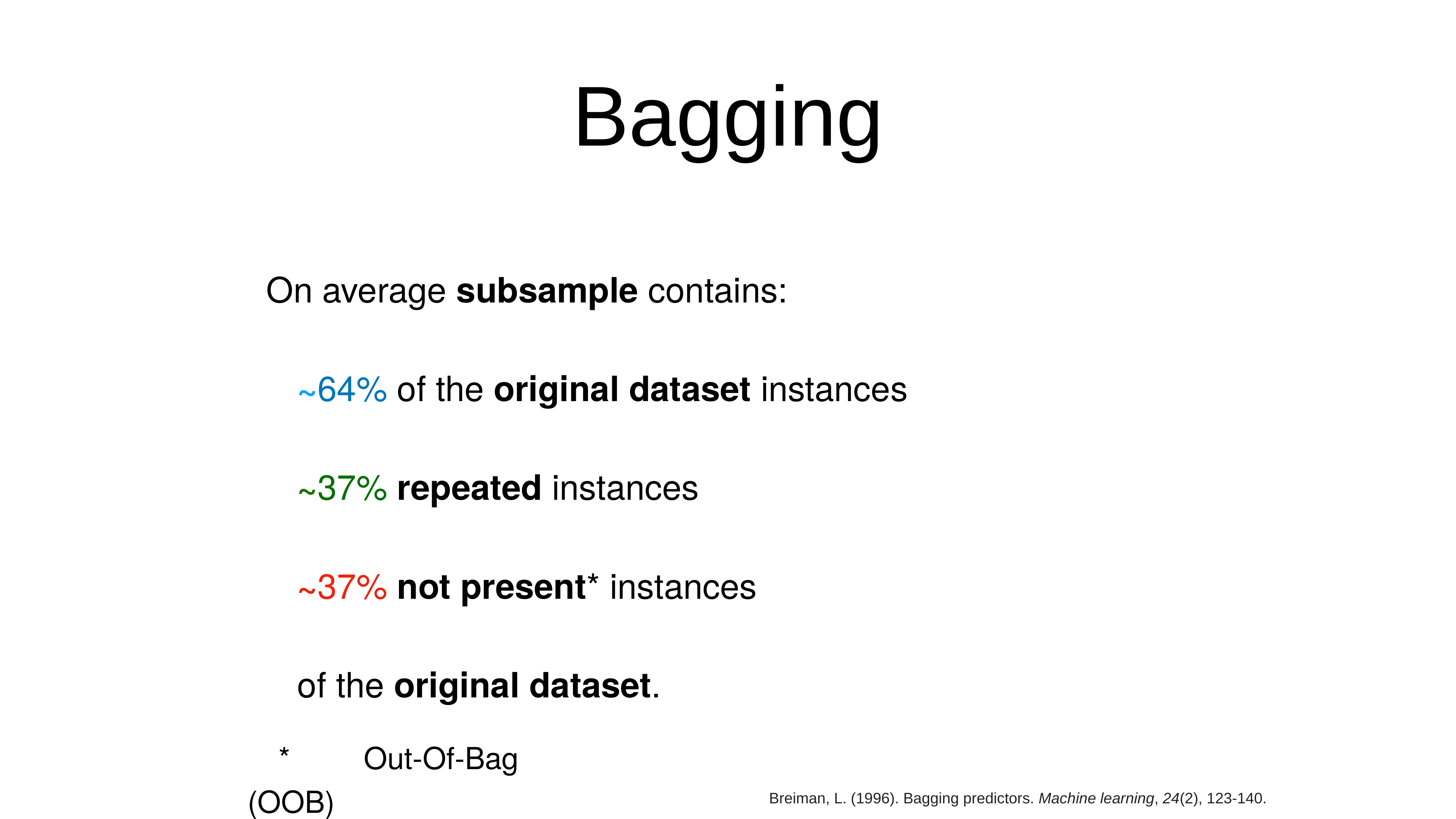

# Bagging
On average subsample contains:
~64% of the original dataset instances
~37% repeated instances
~37% not present* instances
of the original dataset.
* Out-Of-Bag (OOB)
Breiman, L. (1996). Bagging predictors. Machine learning, 24(2), 123-140.